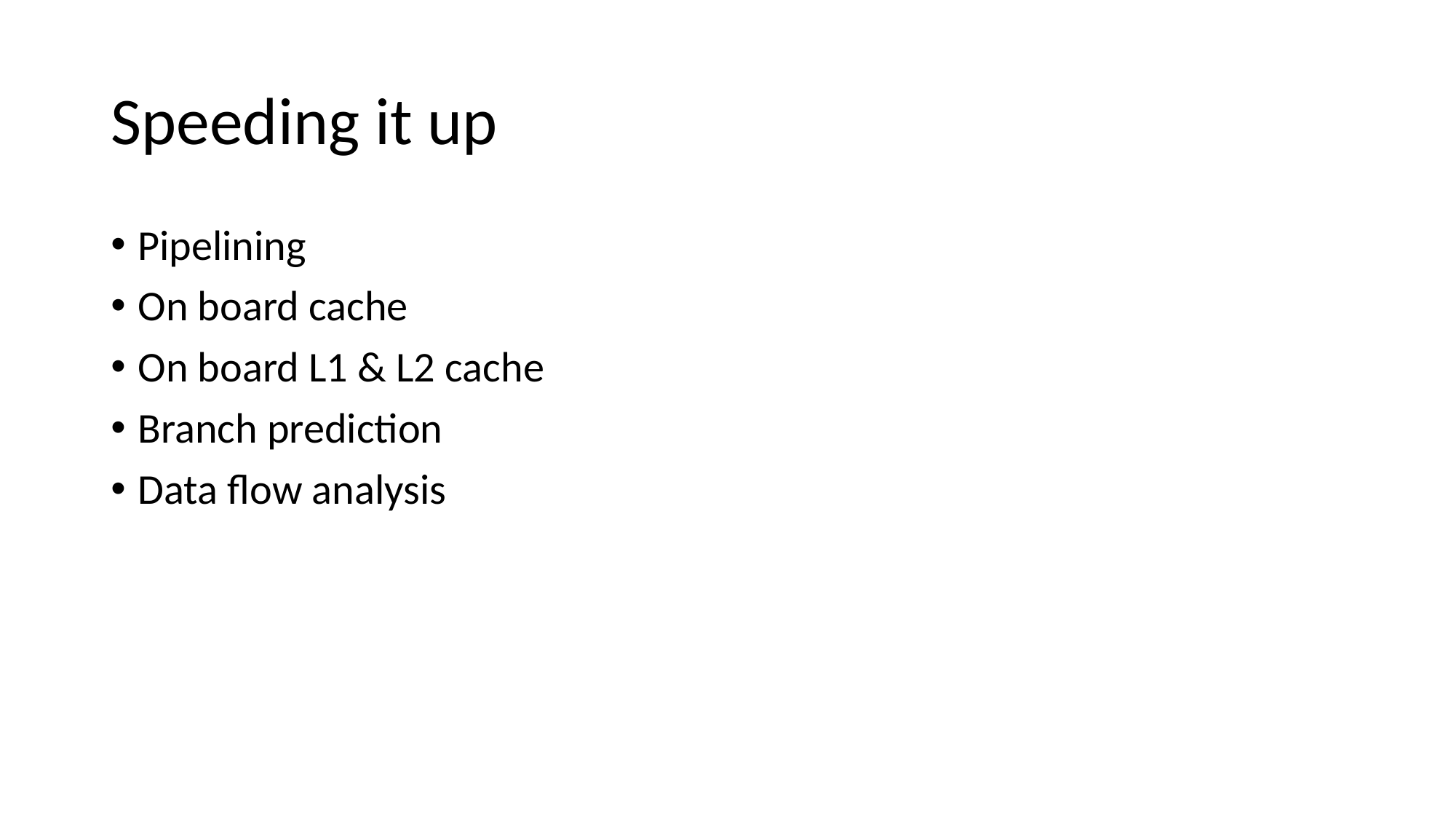

Speeding it up
Pipelining
On board cache
On board L1 & L2 cache
Branch prediction
Data flow analysis